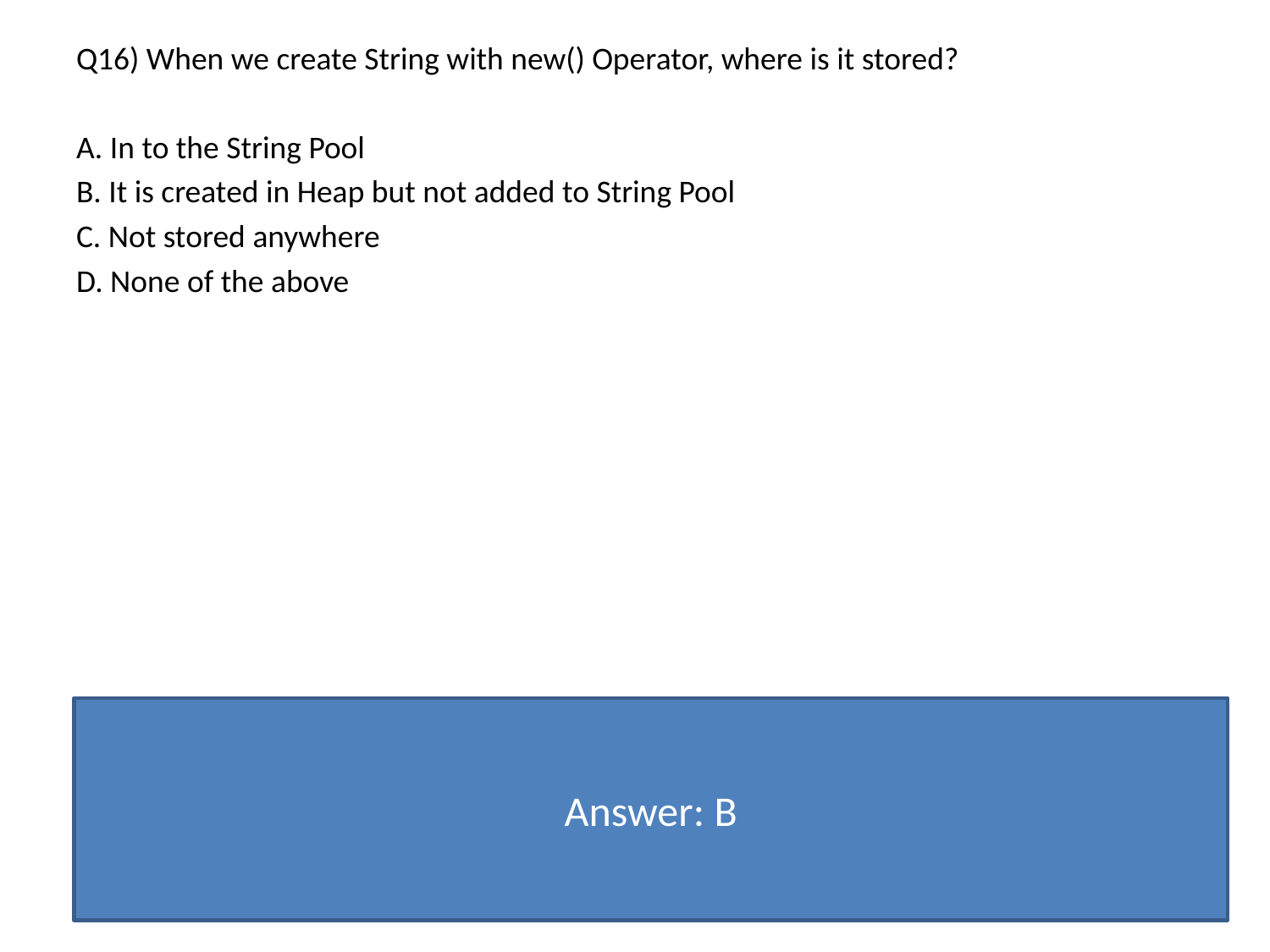

Q16) When we create String with new() Operator, where is it stored?

A. In to the String Pool
B. It is created in Heap but not added to String Pool
C. Not stored anywhere
D. None of the above
Answer: B